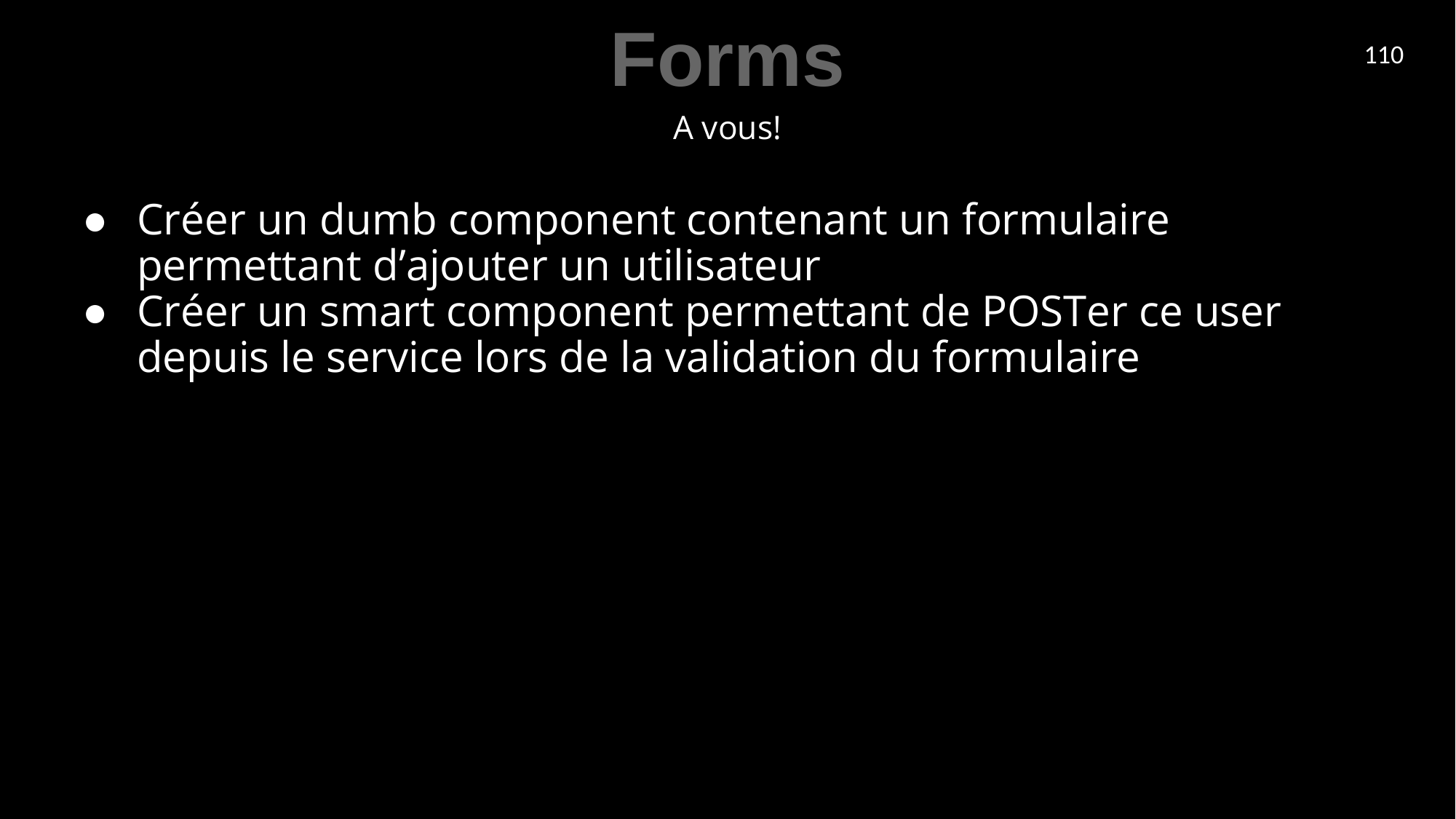

# Forms
110
A vous!
Créer un dumb component contenant un formulaire permettant d’ajouter un utilisateur
Créer un smart component permettant de POSTer ce user depuis le service lors de la validation du formulaire